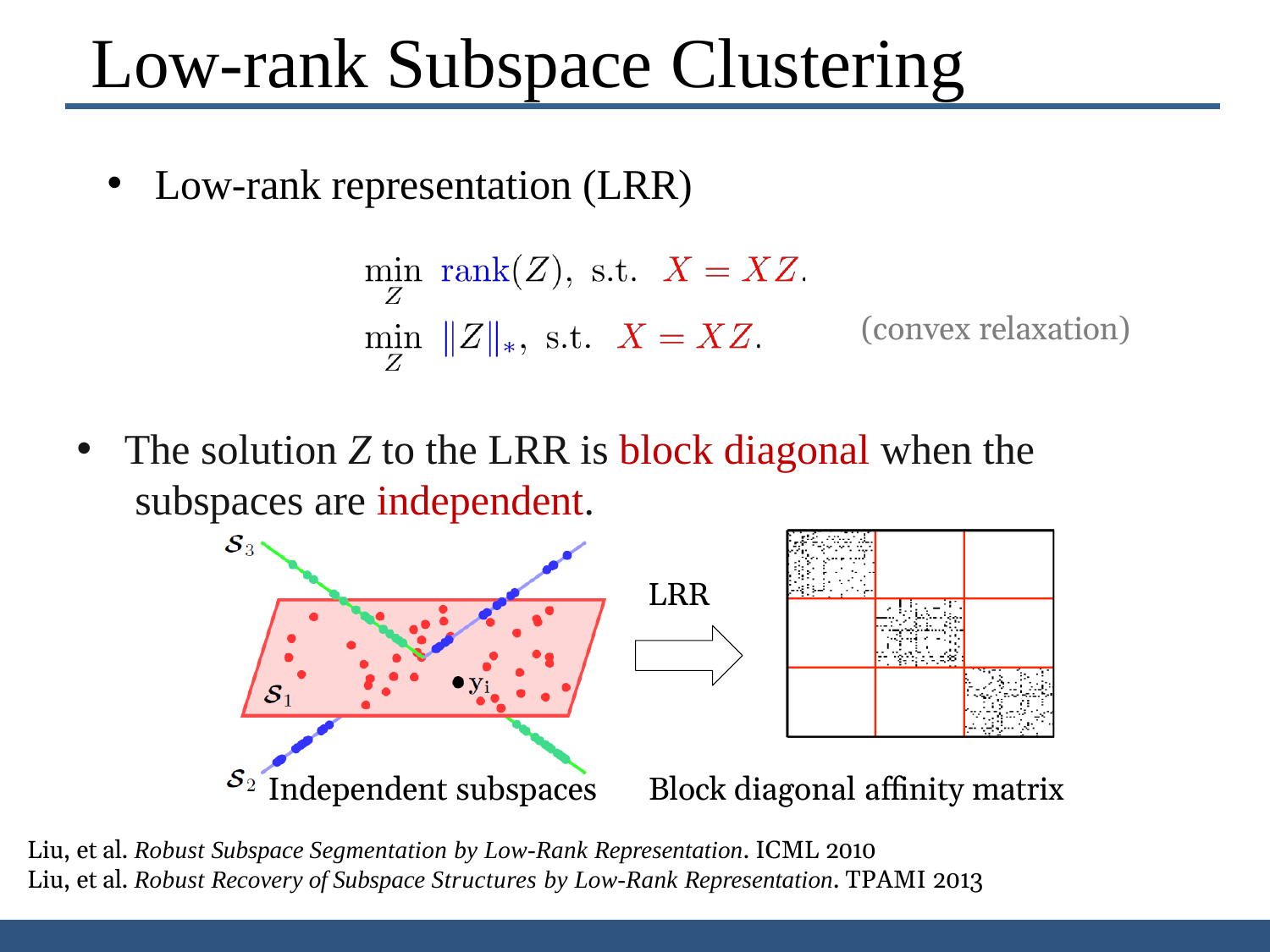

# Low-rank Subspace Clustering
Low-rank representation (LRR)

(convex relaxation)

The solution Z to the LRR is block diagonal when the  subspaces are independent.

LRR

Independent subspaces	Block diagonal affinity matrix
Liu, et al. Robust Subspace Segmentation by Low-Rank Representation. ICML 2010
Liu, et al. Robust Recovery of Subspace Structures by Low-Rank Representation. TPAMI 2013